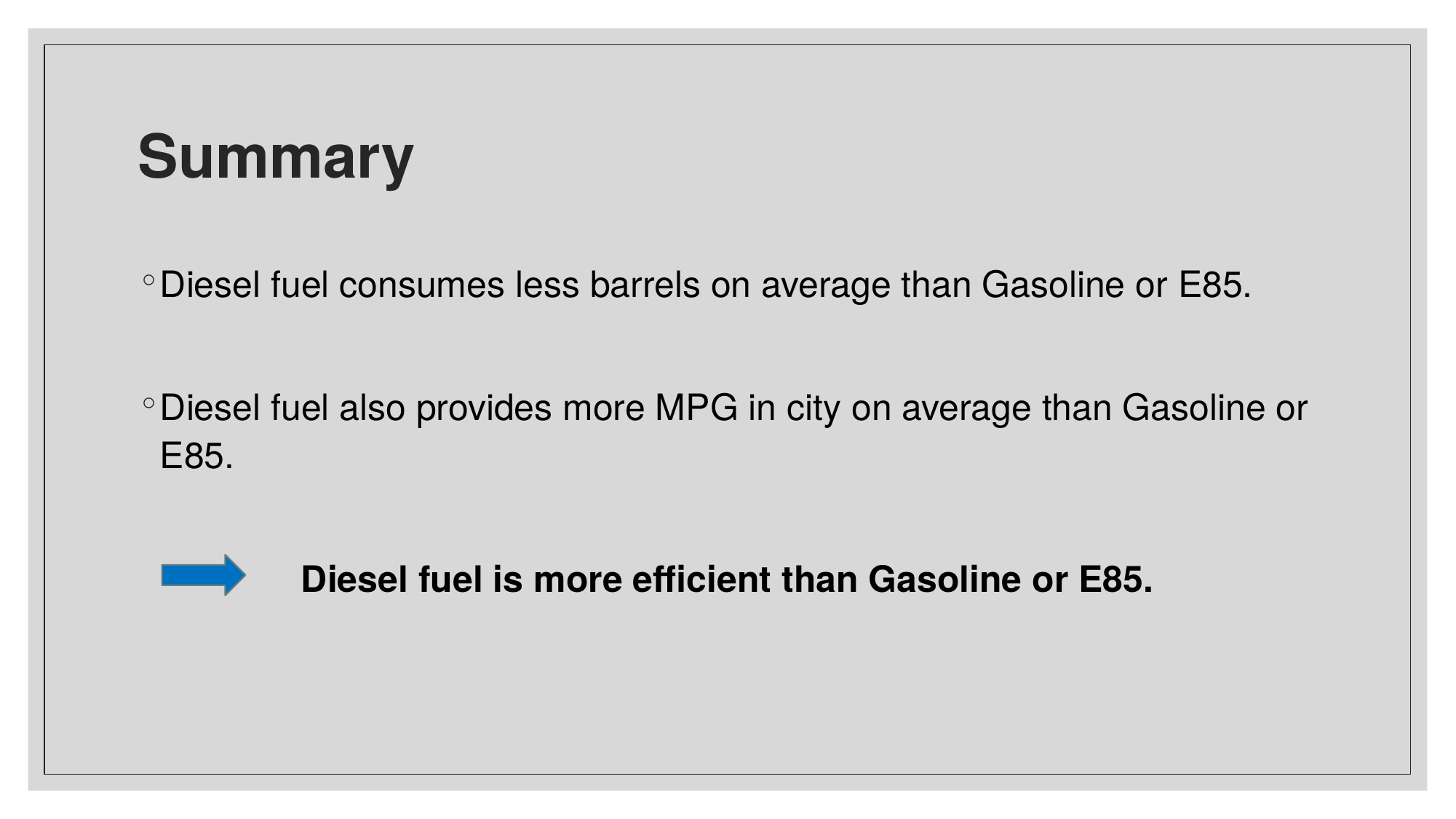

# Summary
Diesel fuel consumes less barrels on average than Gasoline or E85.

Diesel fuel also provides more MPG in city on average than Gasoline or E85.

                Diesel fuel is more efficient than Gasoline or E85.